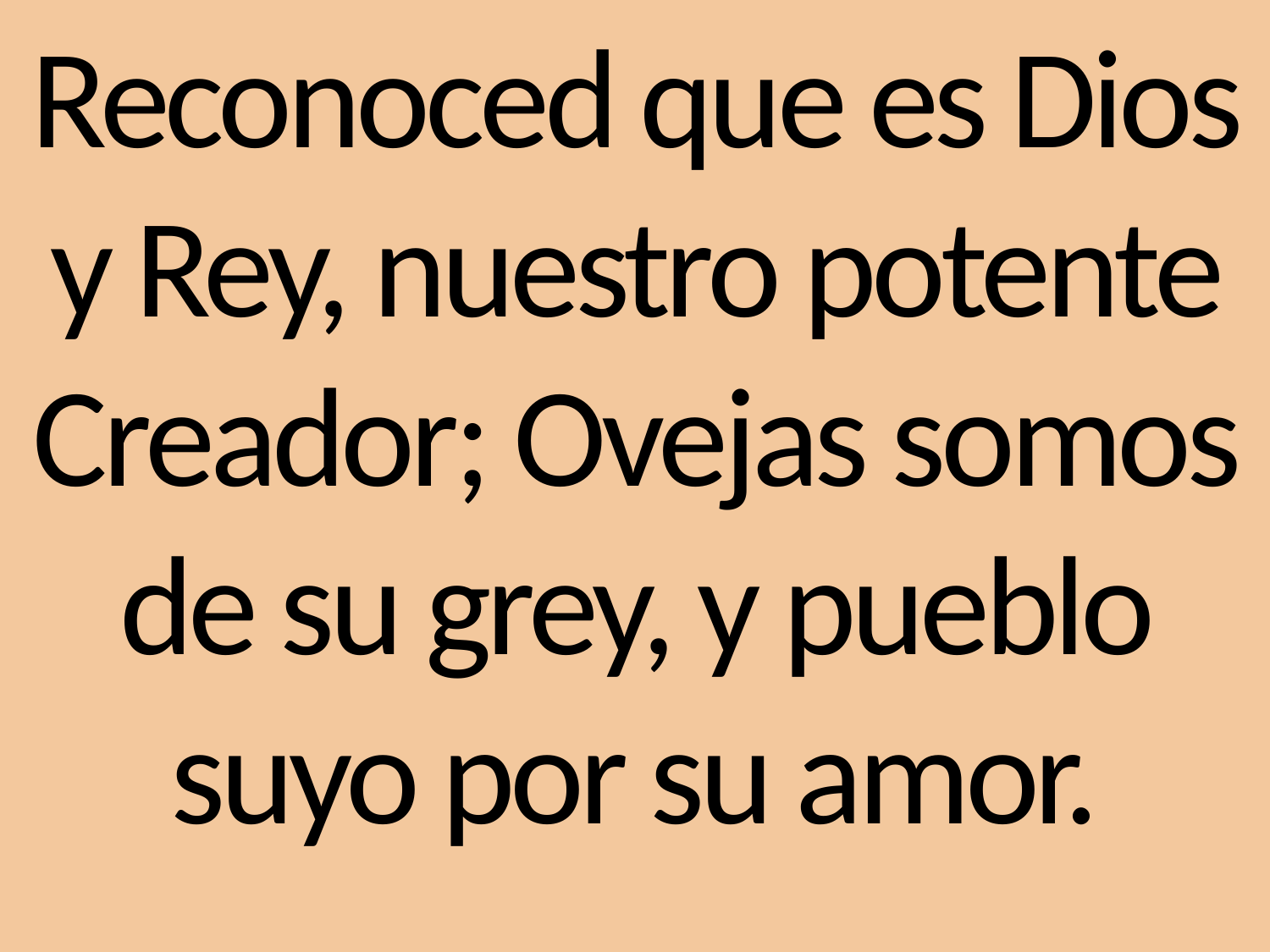

Reconoced que es Dios y Rey, nuestro potente Creador; Ovejas somos de su grey, y pueblo suyo por su amor.